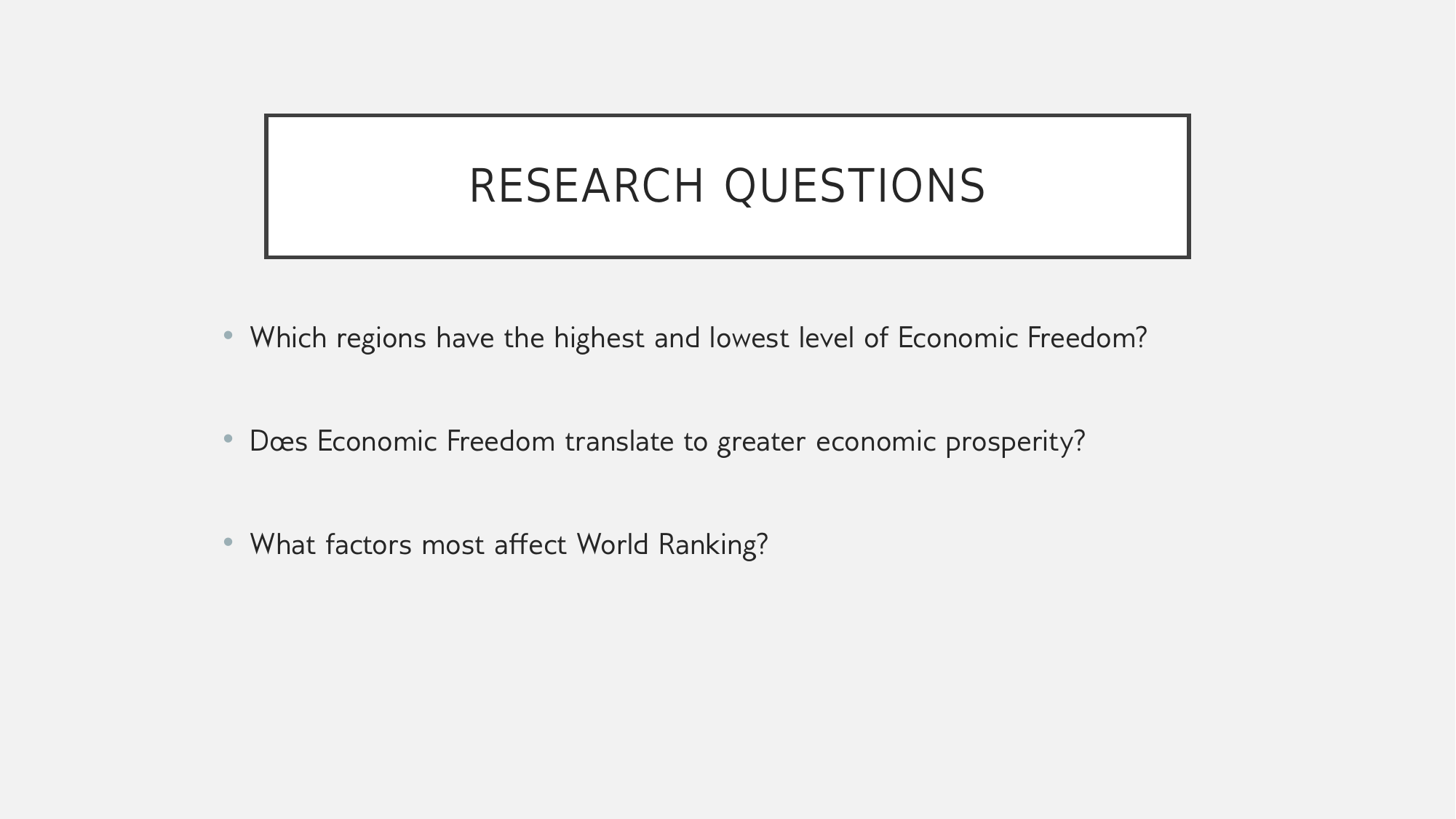

# Research questions
Which regions have the highest and lowest level of Economic Freedom?

Does Economic Freedom translate to greater economic prosperity?

What factors most affect World Ranking?